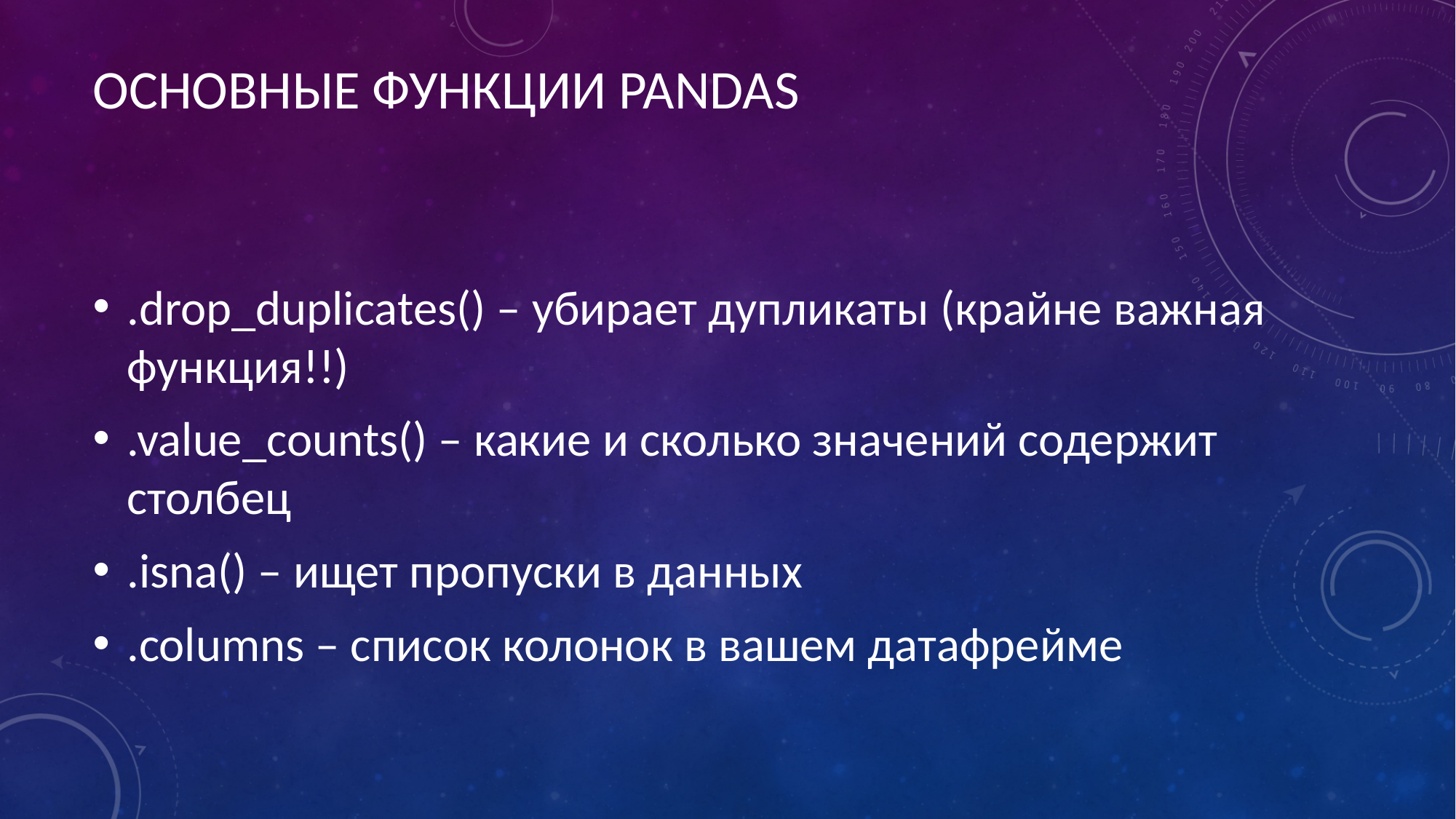

# Основные функции Pandas
.drop_duplicates() – убирает дупликаты (крайне важная функция!!)
.value_counts() – какие и сколько значений содержит столбец
.isna() – ищет пропуски в данных
.columns – список колонок в вашем датафрейме